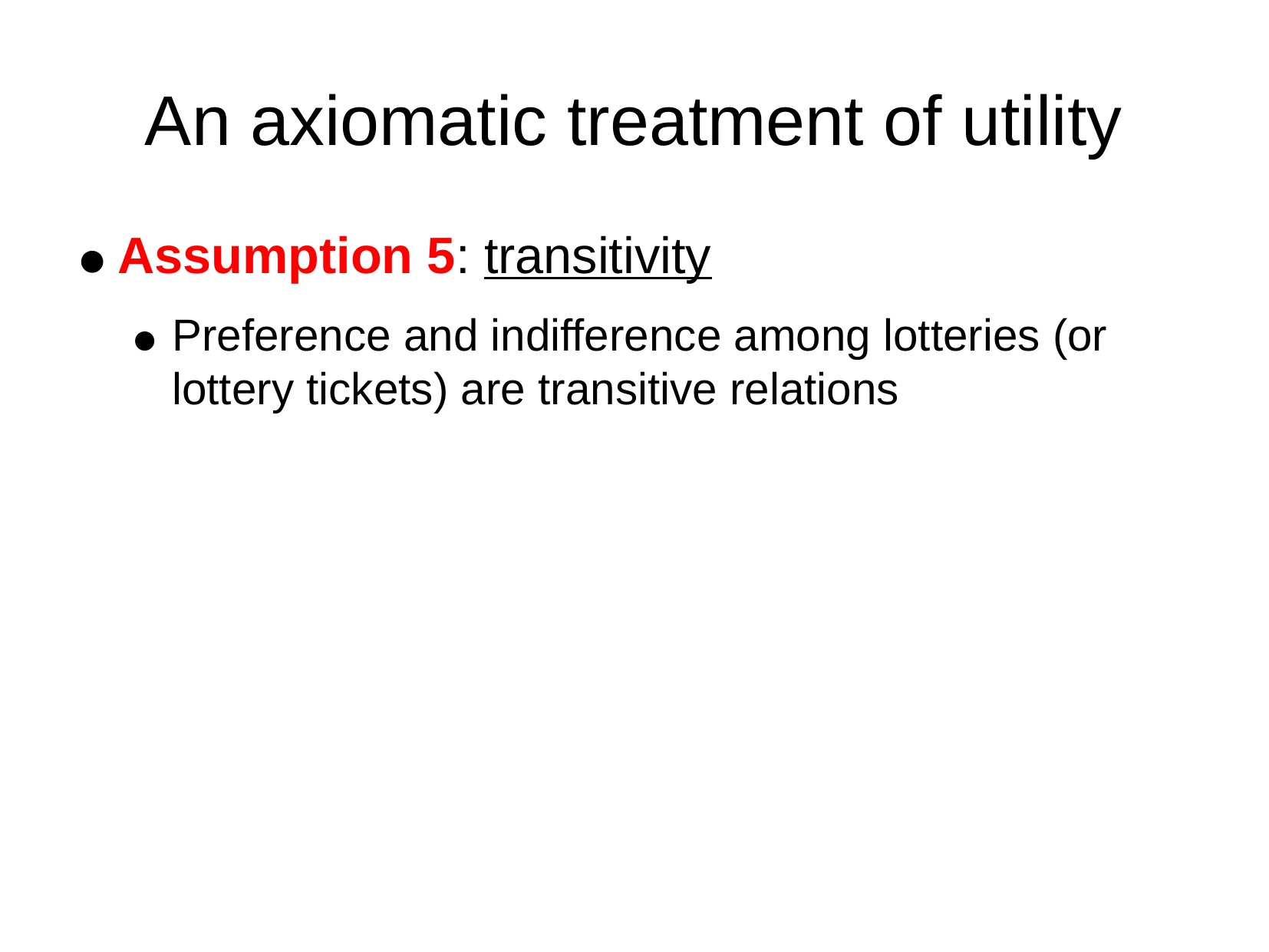

An axiomatic treatment of utility
Assumption 5: transitivity
Preference and indifference among lotteries (or lottery tickets) are transitive relations